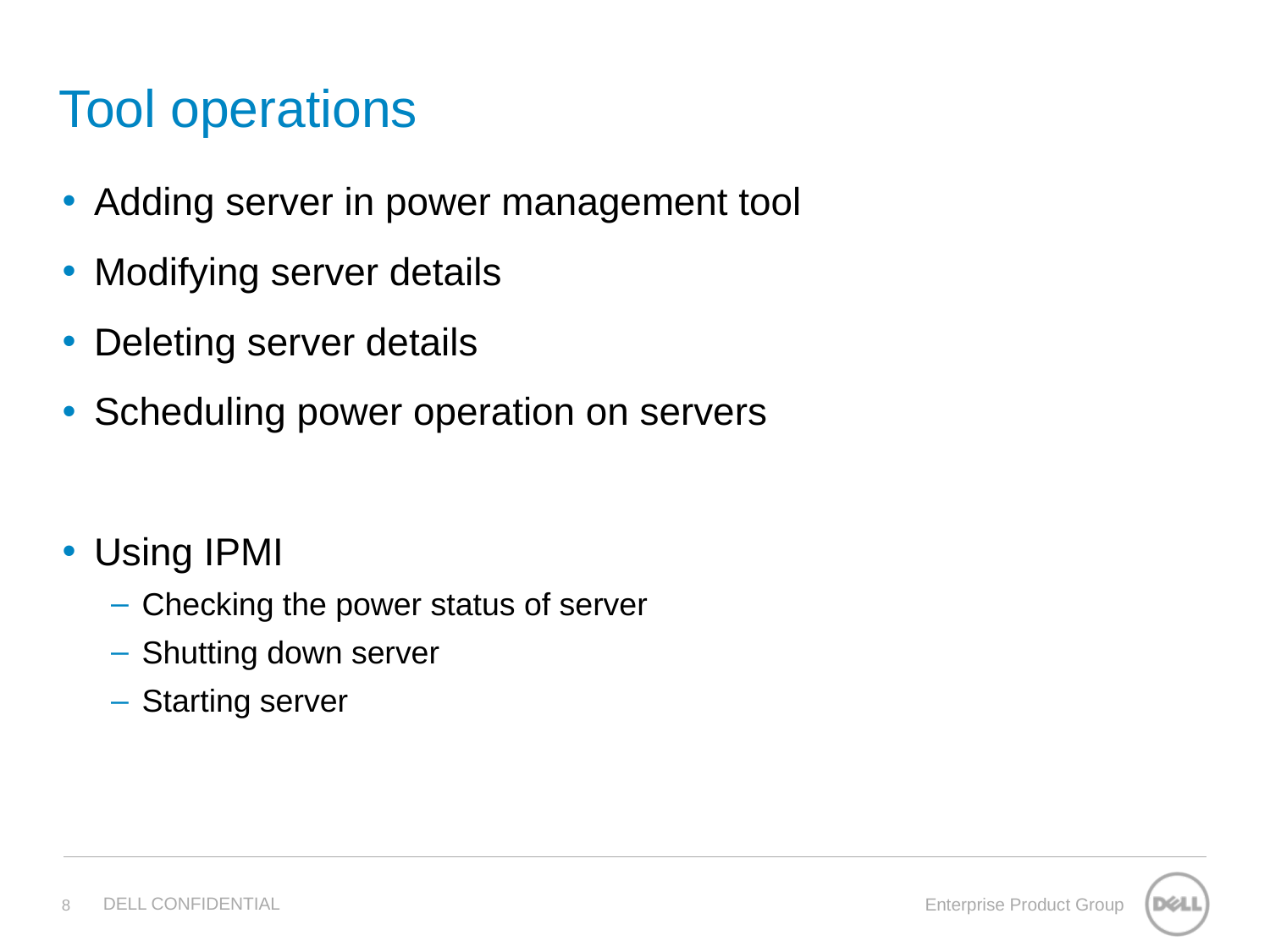

# Tool operations
Adding server in power management tool
Modifying server details
Deleting server details
Scheduling power operation on servers

Using IPMI
Checking the power status of server
Shutting down server
Starting server
DELL CONFIDENTIAL
8